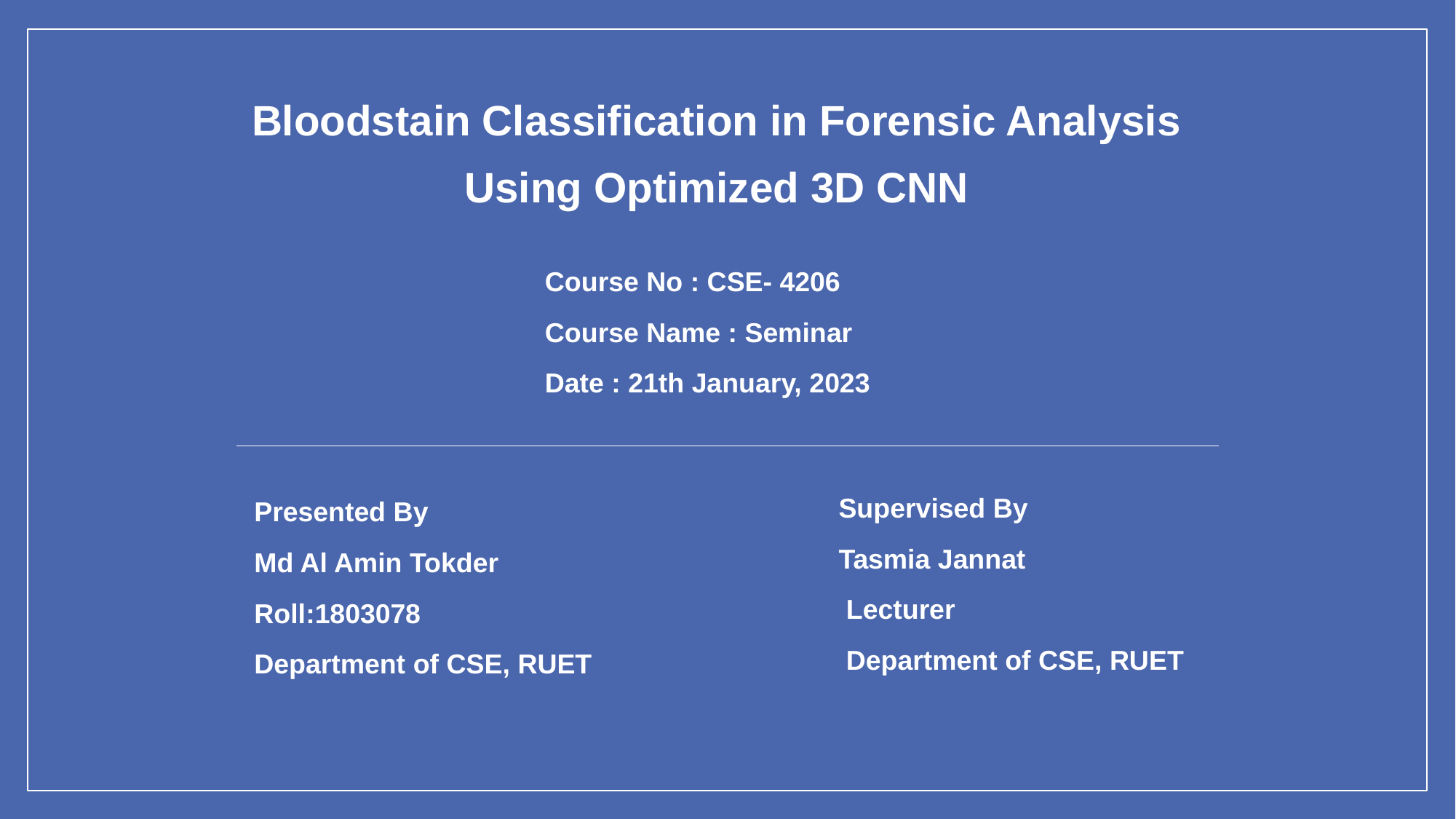

#
Bloodstain Classification in Forensic Analysis
Using Optimized 3D CNN
Course No : CSE- 4206
Course Name : Seminar
Date : 21th January, 2023
Supervised By
Tasmia Jannat
 Lecturer
 Department of CSE, RUET
Presented By
Md Al Amin Tokder
Roll:1803078
Department of CSE, RUET